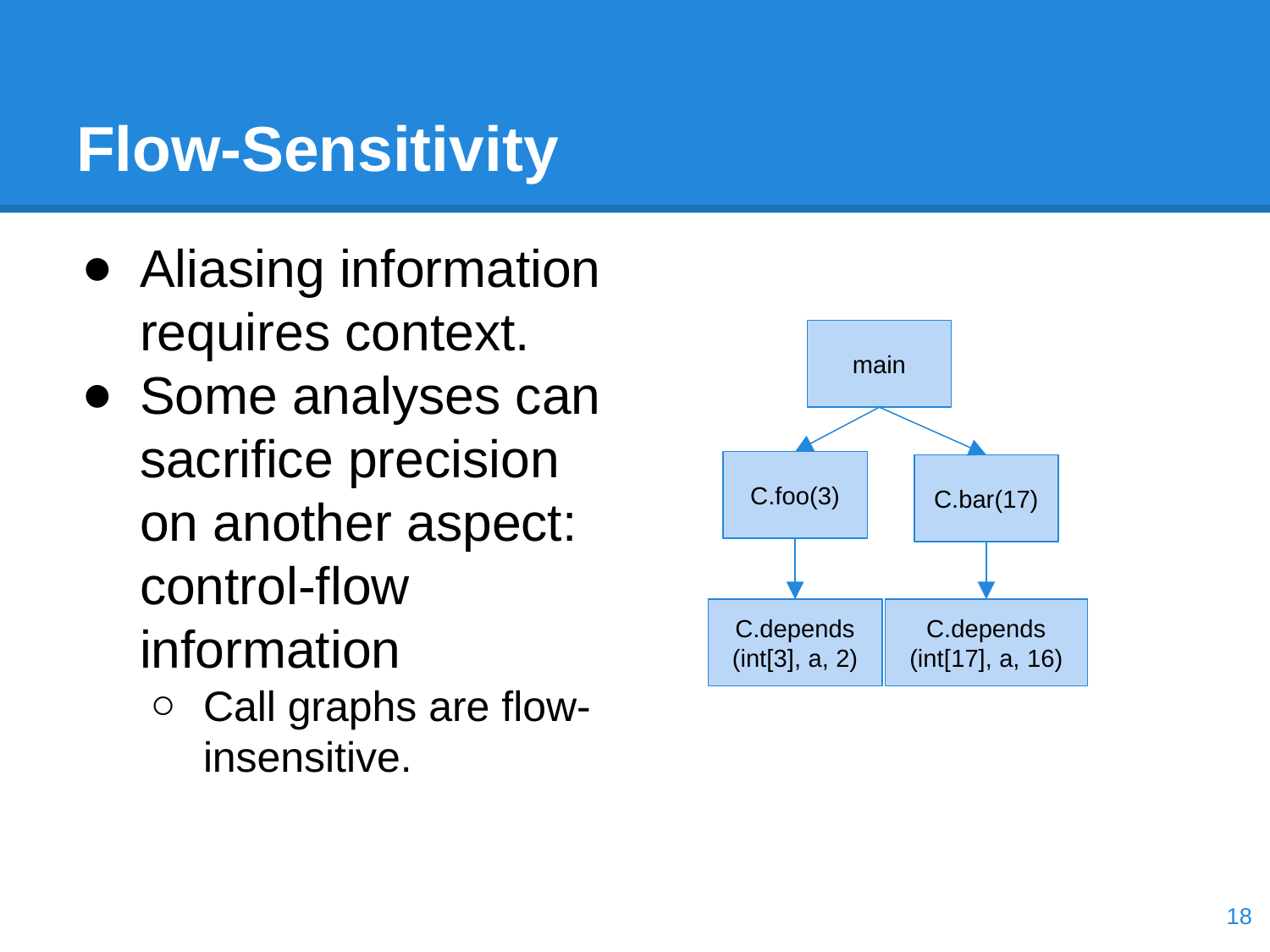

# Flow-Sensitivity
Aliasing information requires context.
Some analyses can sacrifice precision on another aspect: control-flow information
Call graphs are flow-insensitive.
main
C.foo(3)
C.bar(17)
C.depends
(int[3], a, 2)
C.depends
(int[17], a, 16)
18